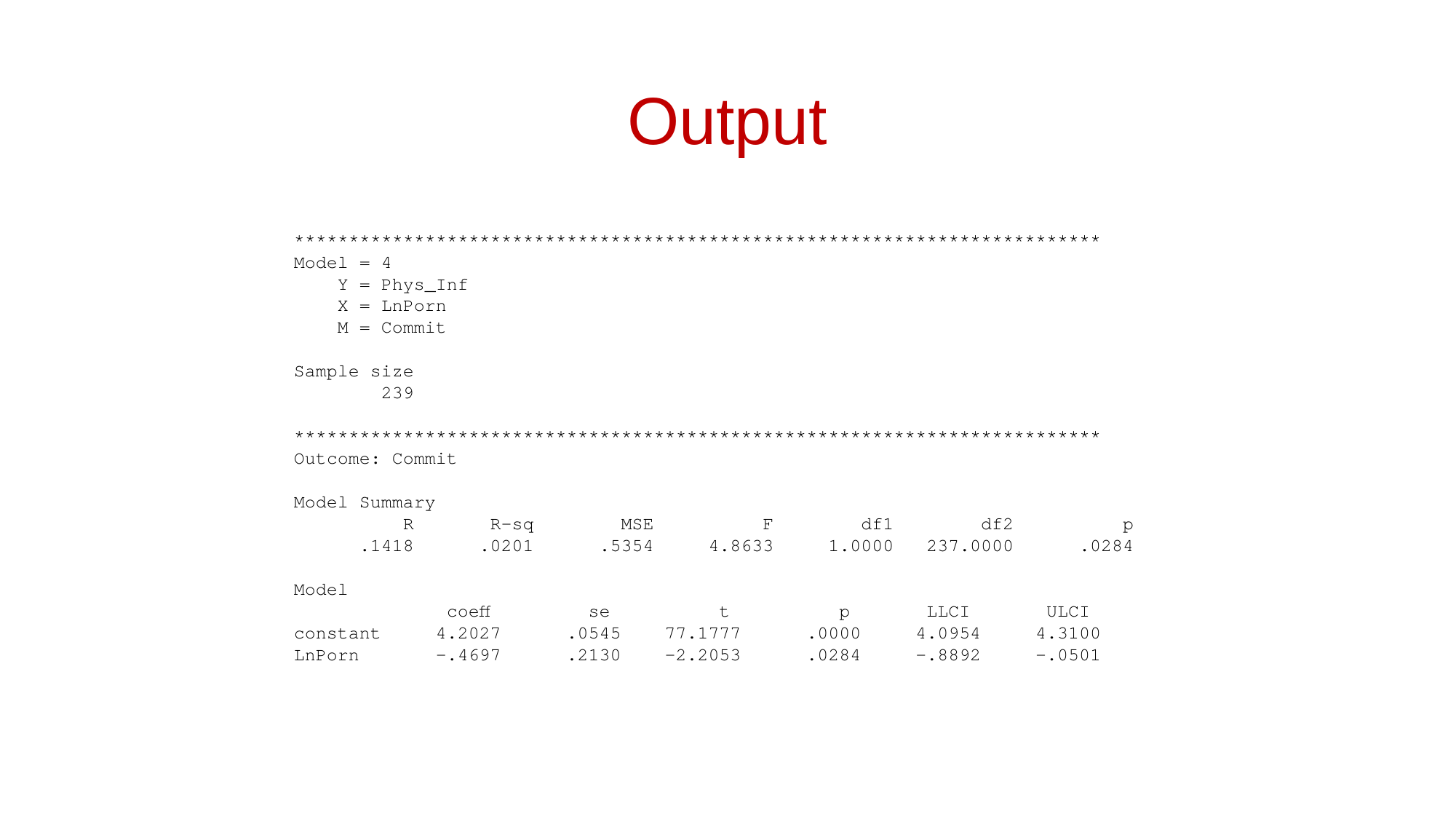

# Output
**************************************************************************
Model = 4
    Y = Phys_Inf
    X = LnPorn
    M = Commit
Sample size
        239
**************************************************************************
Outcome: Commit
Model Summary
          R       R-sq        MSE          F        df1        df2          p
      .1418      .0201      .5354     4.8633     1.0000   237.0000      .0284
Model
              coeff         se          t          p       LLCI       ULCI
constant     4.2027      .0545    77.1777      .0000     4.0954     4.3100
LnPorn       -.4697      .2130    -2.2053      .0284     -.8892     -.0501